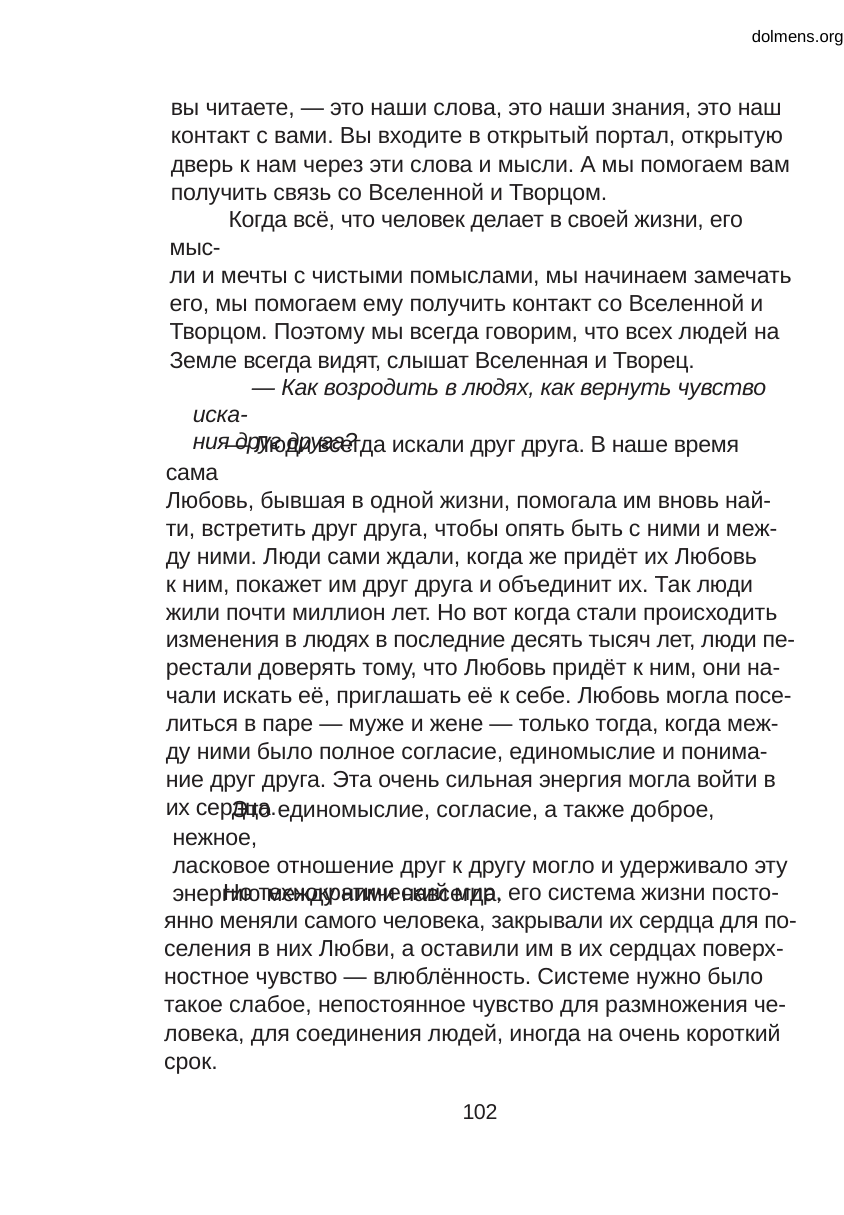

dolmens.org

вы читаете, — это наши слова, это наши знания, это наш
контакт с вами. Вы входите в открытый портал, открытую
дверь к нам через эти слова и мысли. А мы помогаем вам
получить связь со Вселенной и Творцом.

Когда всё, что человек делает в своей жизни, его мыс-
ли и мечты с чистыми помыслами, мы начинаем замечать
его, мы помогаем ему получить контакт со Вселенной и
Творцом. Поэтому мы всегда говорим, что всех людей на
Земле всегда видят, слышат Вселенная и Творец.

— Как возродить в людях, как вернуть чувство иска-
ния друг друга?

— Люди всегда искали друг друга. В наше время сама
Любовь, бывшая в одной жизни, помогала им вновь най-
ти, встретить друг друга, чтобы опять быть с ними и меж-
ду ними. Люди сами ждали, когда же придёт их Любовь
к ним, покажет им друг друга и объединит их. Так люди
жили почти миллион лет. Но вот когда стали происходить
изменения в людях в последние десять тысяч лет, люди пе-
рестали доверять тому, что Любовь придёт к ним, они на-
чали искать её, приглашать её к себе. Любовь могла посе-
литься в паре — муже и жене — только тогда, когда меж-
ду ними было полное согласие, единомыслие и понима-
ние друг друга. Эта очень сильная энергия могла войти в
их сердца.

Это единомыслие, согласие, а также доброе, нежное,
ласковое отношение друг к другу могло и удерживало эту
энергию между ними навсегда.

Но технократический мир, его система жизни посто-
янно меняли самого человека, закрывали их сердца для по-
селения в них Любви, а оставили им в их сердцах поверх-
ностное чувство — влюблённость. Системе нужно было
такое слабое, непостоянное чувство для размножения че-
ловека, для соединения людей, иногда на очень короткий
срок.

102